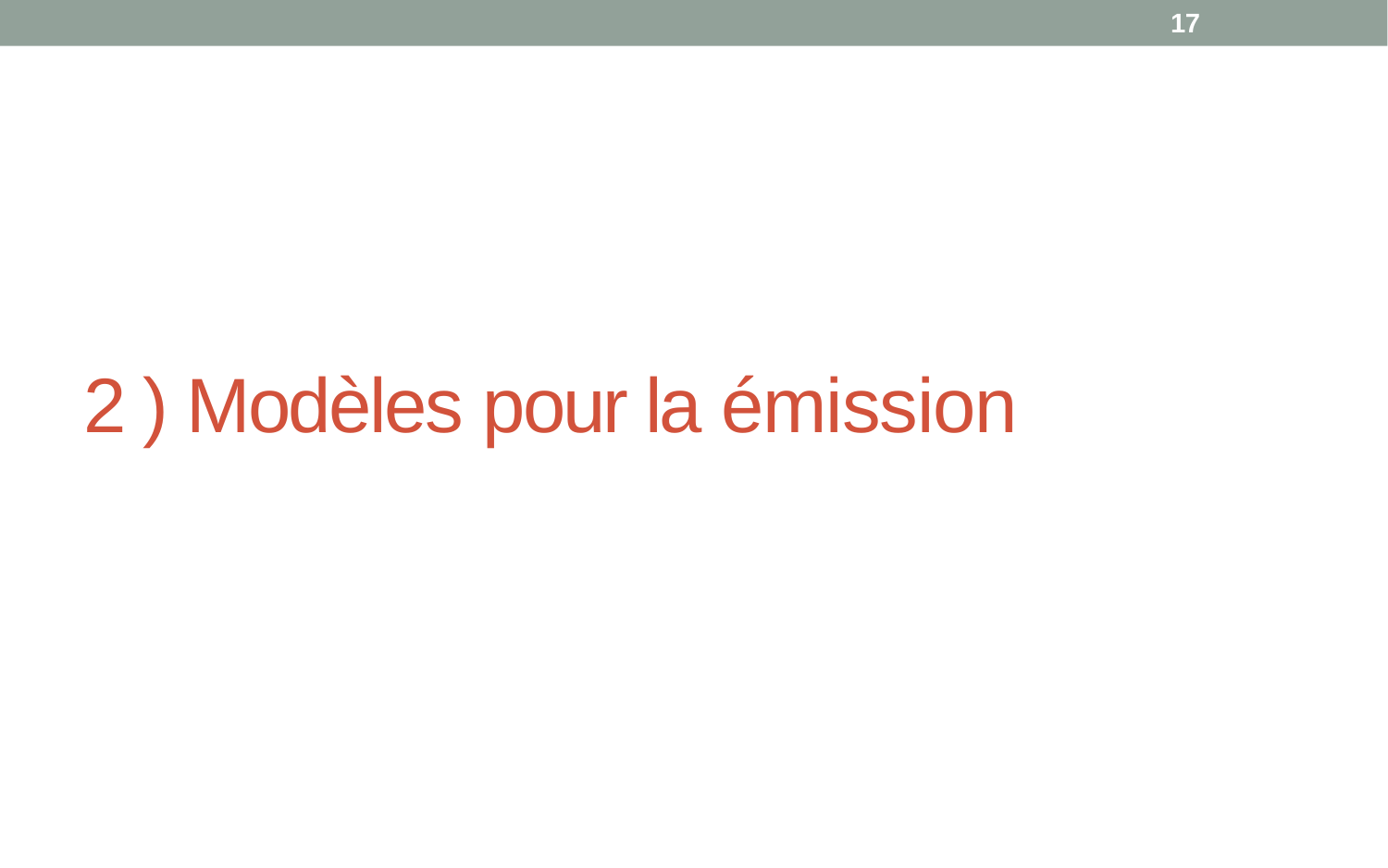

17
# 2 ) Modèles pour la émission